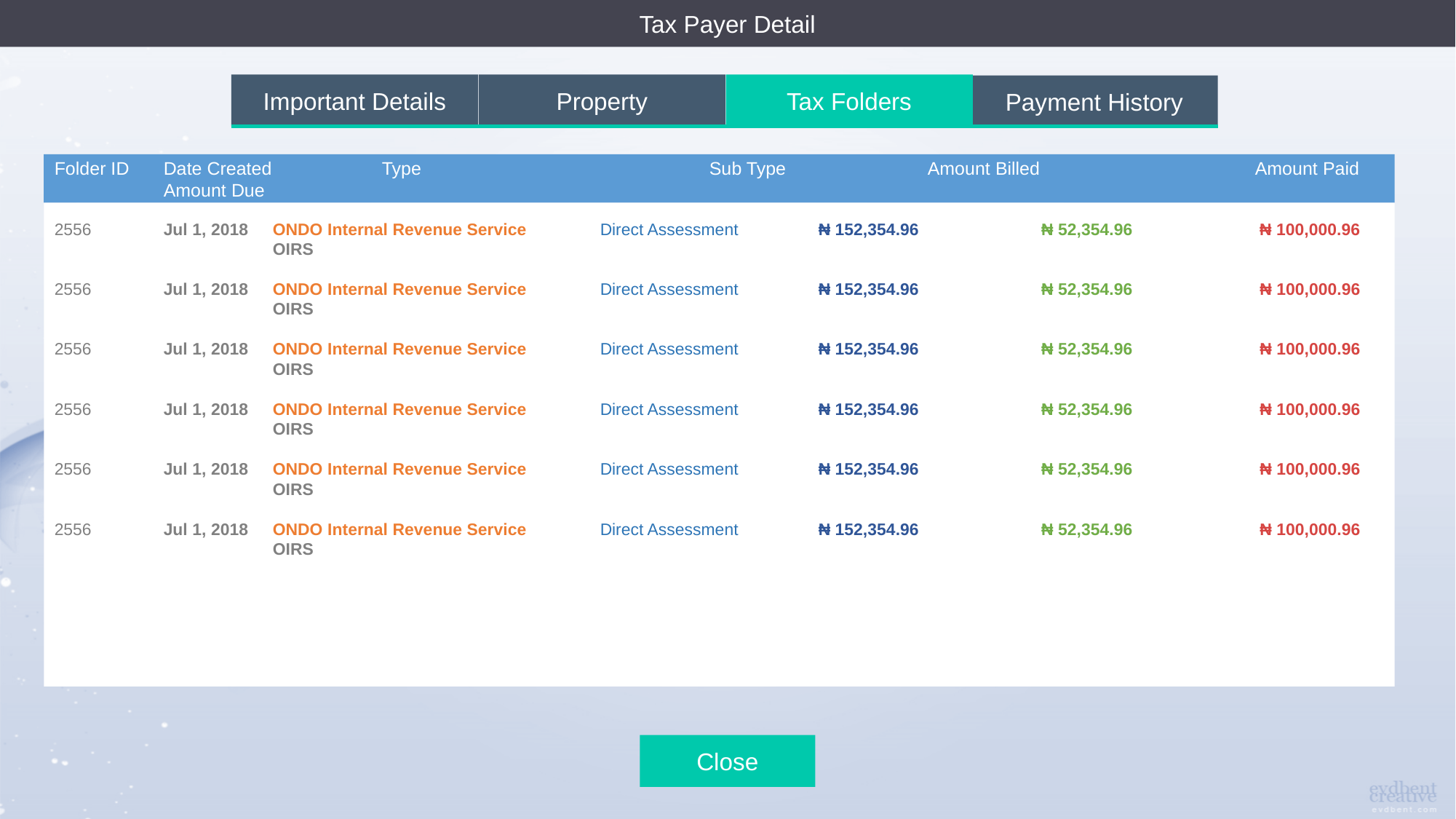

Tax Payer Detail
Important Details
Property
Tax Folders
Payment History
Folder ID	Date Created 	Type			Sub Type		Amount Billed		Amount Paid		Amount Due

2556	Jul 1, 2018	ONDO Internal Revenue Service             	Direct Assessment	₦ 152,354.96		 ₦ 52,354.96		 ₦ 100,000.96
		OIRS

2556	Jul 1, 2018	ONDO Internal Revenue Service             	Direct Assessment	₦ 152,354.96		 ₦ 52,354.96		 ₦ 100,000.96
		OIRS

2556	Jul 1, 2018	ONDO Internal Revenue Service             	Direct Assessment	₦ 152,354.96		 ₦ 52,354.96		 ₦ 100,000.96
		OIRS

2556	Jul 1, 2018	ONDO Internal Revenue Service             	Direct Assessment	₦ 152,354.96		 ₦ 52,354.96		 ₦ 100,000.96
		OIRS

2556	Jul 1, 2018	ONDO Internal Revenue Service             	Direct Assessment	₦ 152,354.96		 ₦ 52,354.96		 ₦ 100,000.96
		OIRS

2556	Jul 1, 2018	ONDO Internal Revenue Service             	Direct Assessment	₦ 152,354.96		 ₦ 52,354.96		 ₦ 100,000.96
		OIRS

Close